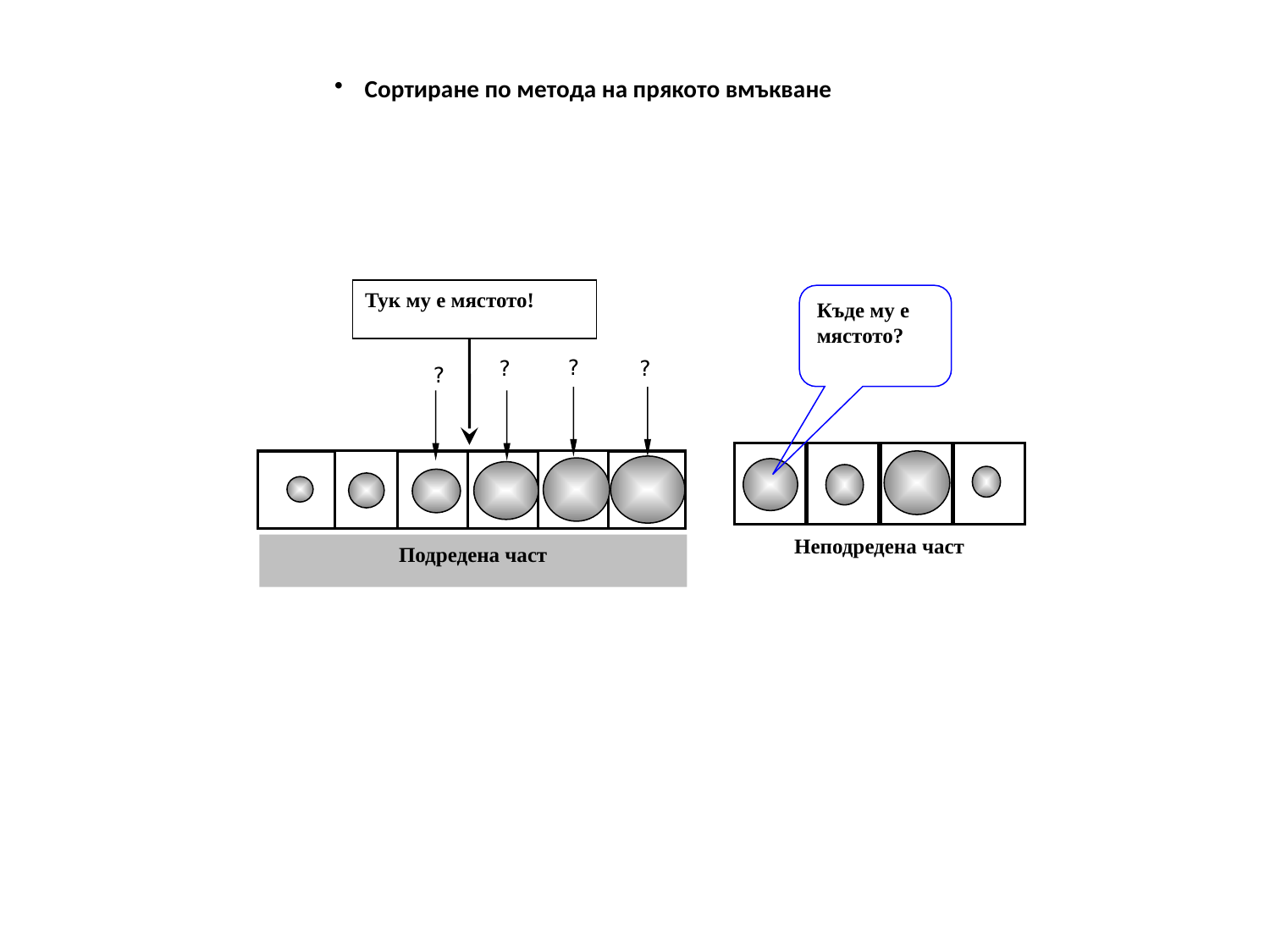

Сортиране по метода на прякото вмъкване

Тук му е мястото!
Къде му е мястото?

?
?
?
?

Неподредена част
Подредена част